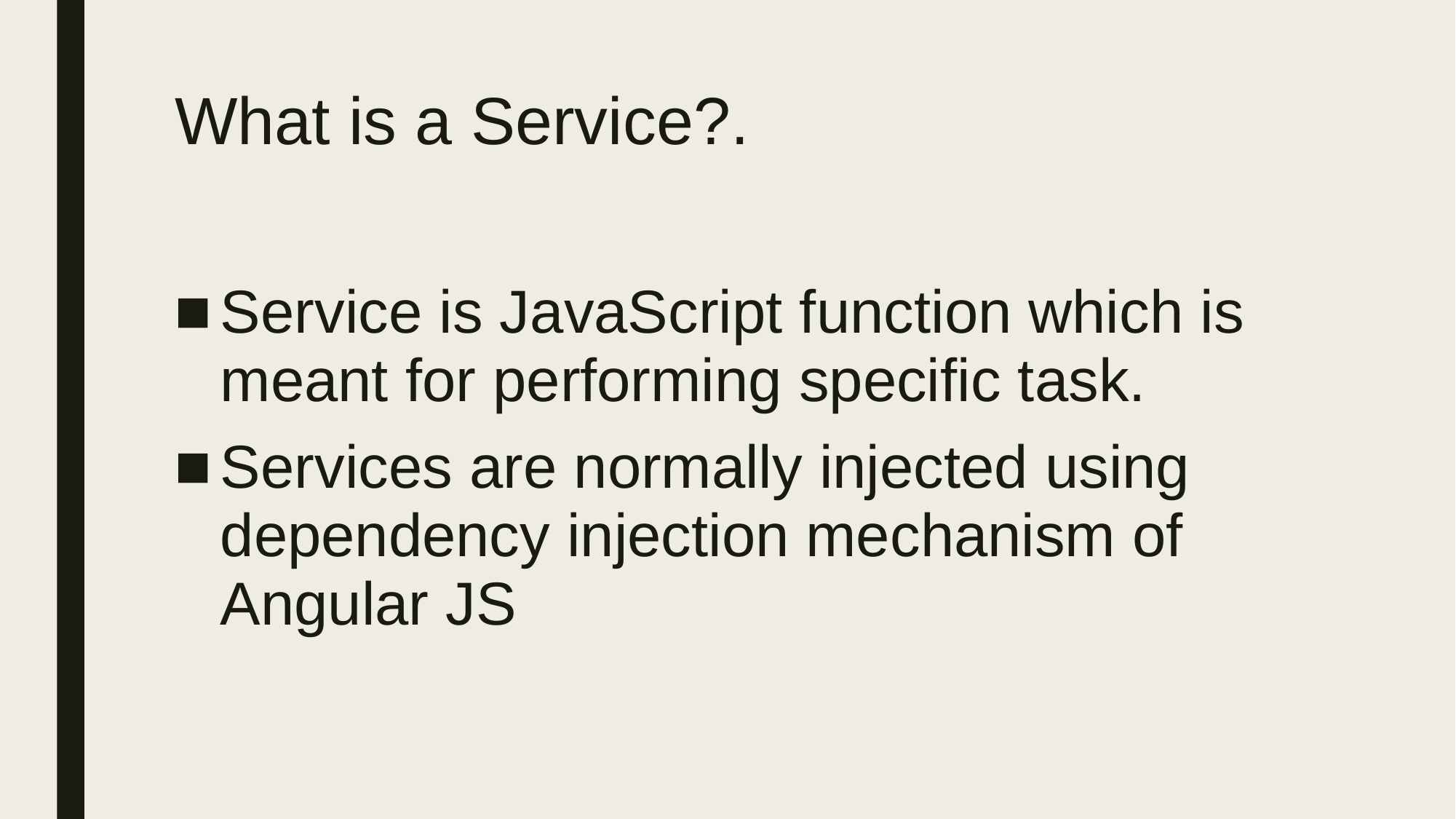

# What is a Service?.
Service is JavaScript function which is meant for performing specific task.
Services are normally injected using dependency injection mechanism of Angular JS